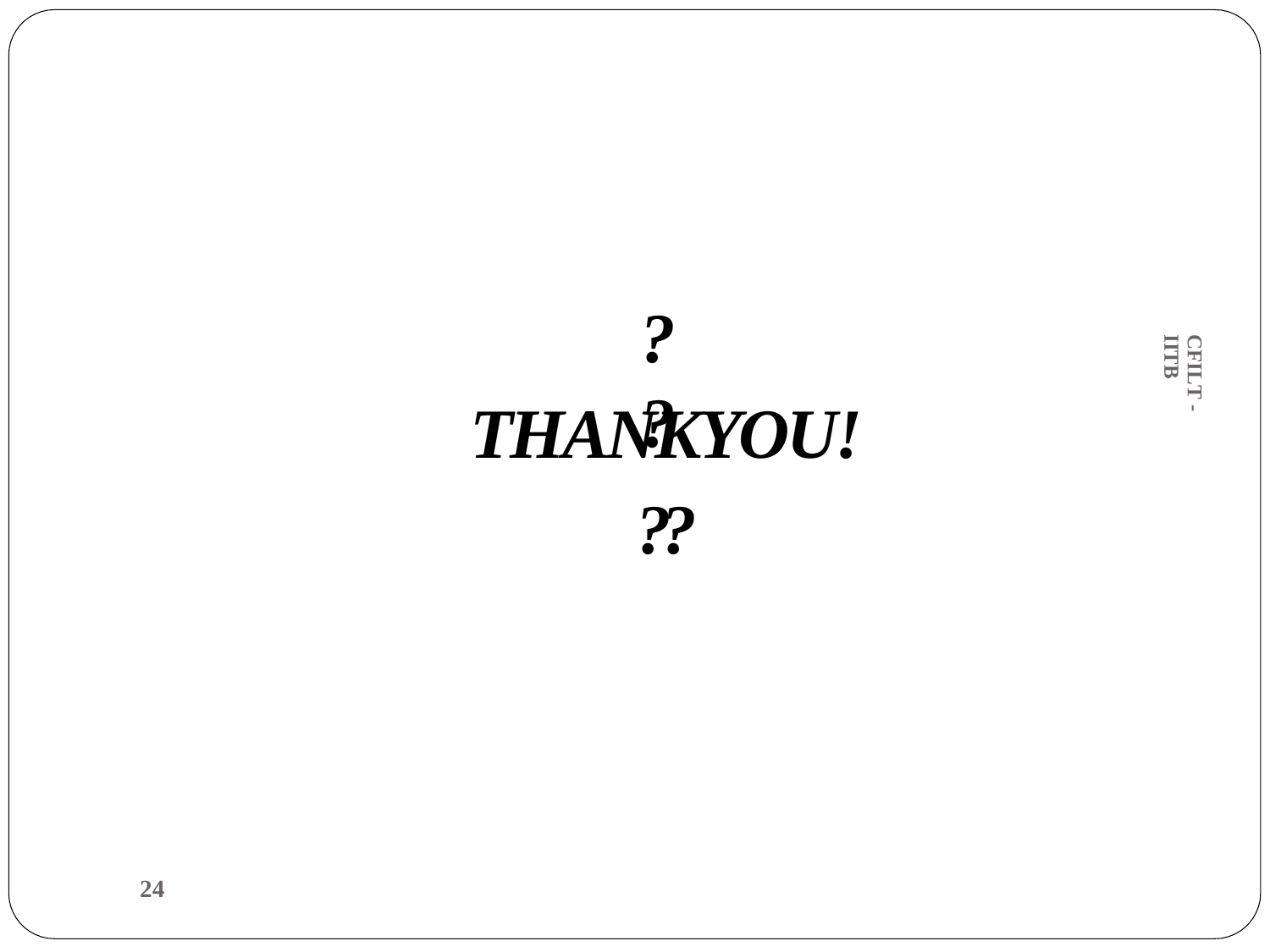

??
CFILT - IITB
# THANKYOU!
??
24